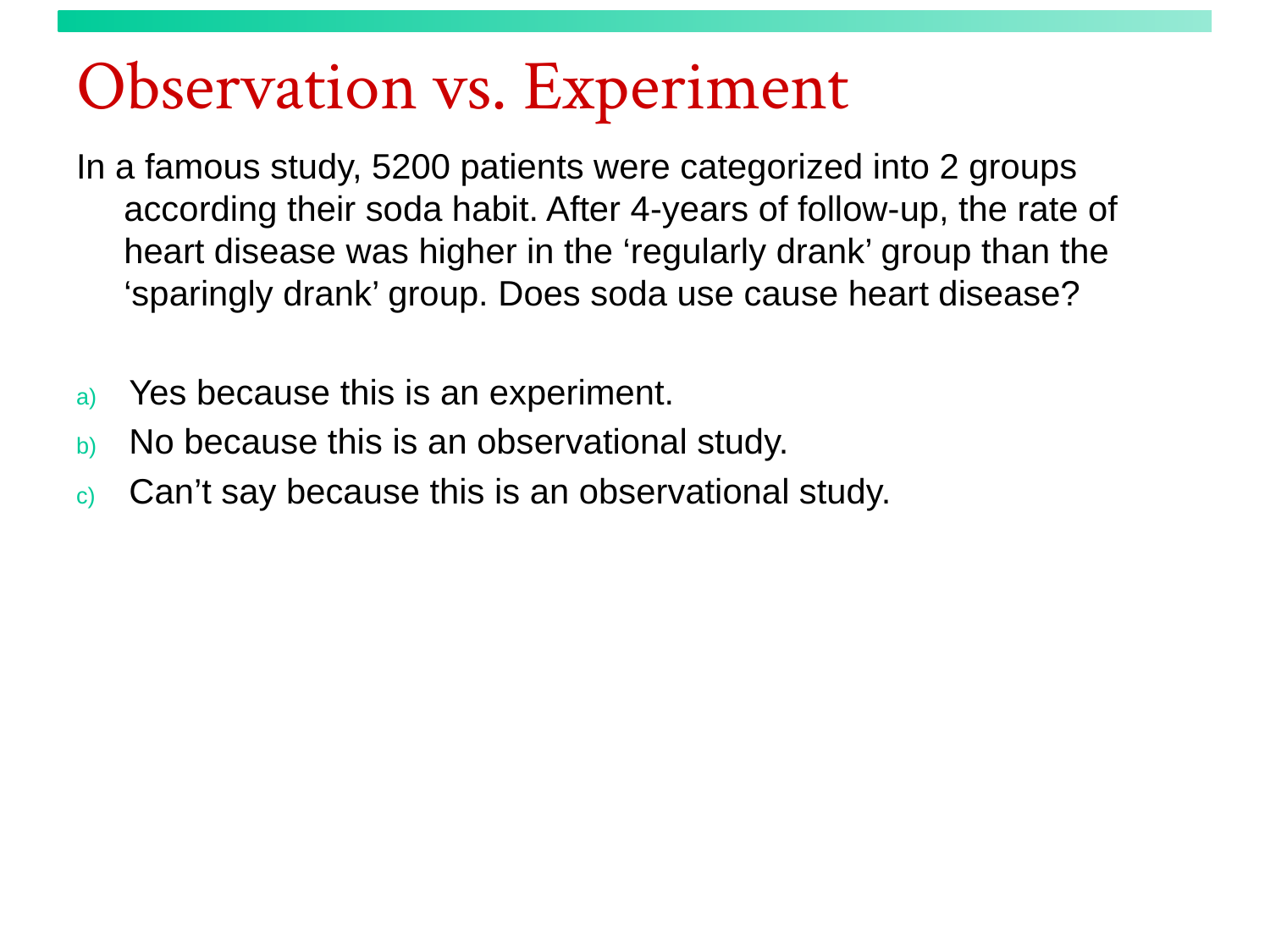

# Observation vs. Experiment
In a famous study, 5200 patients were categorized into 2 groups according their soda habit. After 4-years of follow-up, the rate of heart disease was higher in the ‘regularly drank’ group than the ‘sparingly drank’ group. Does soda use cause heart disease?

Yes because this is an experiment.
No because this is an observational study.
Can’t say because this is an observational study.